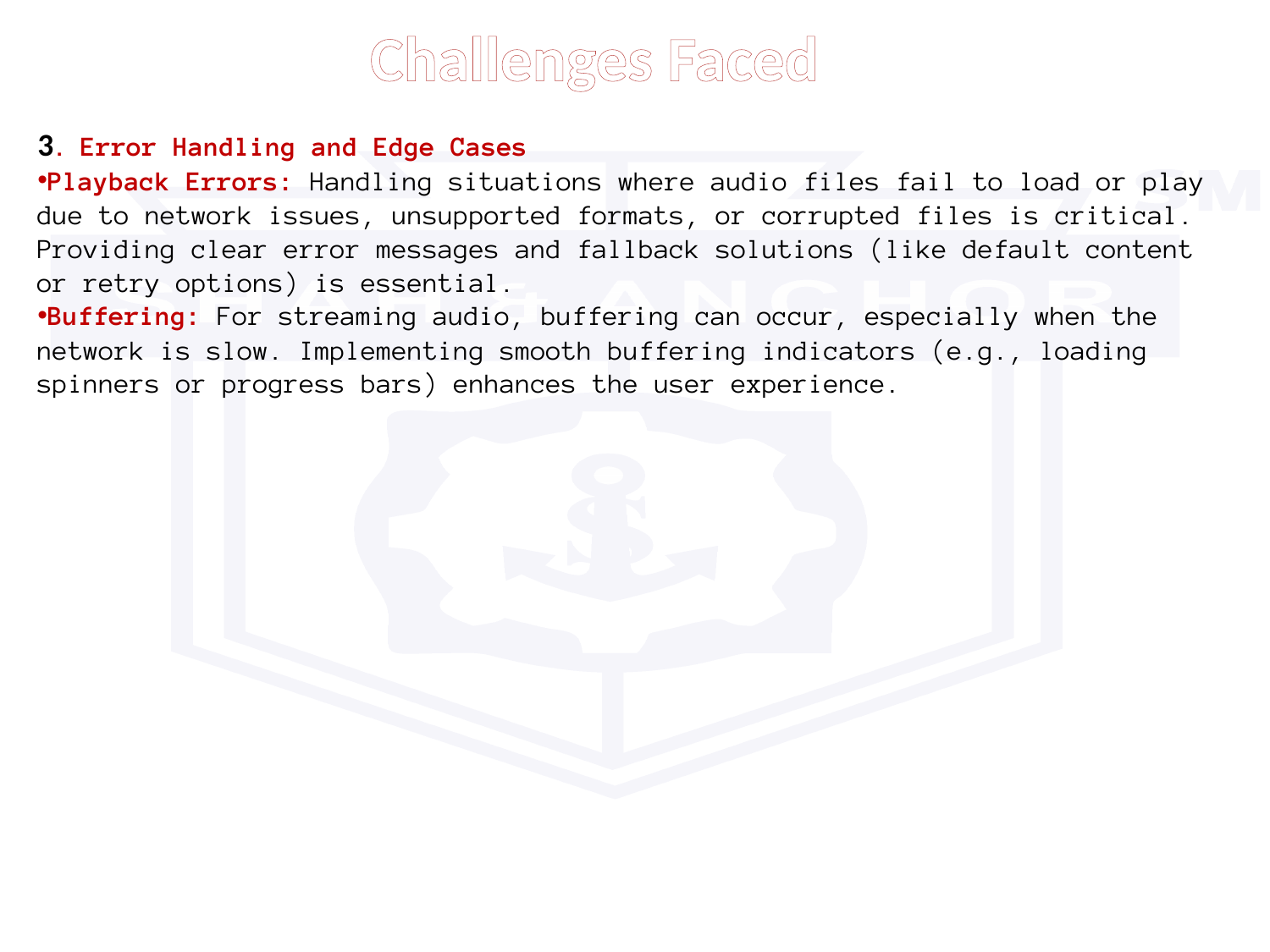

Challenges Faced
3. Error Handling and Edge Cases
Playback Errors: Handling situations where audio files fail to load or play due to network issues, unsupported formats, or corrupted files is critical. Providing clear error messages and fallback solutions (like default content or retry options) is essential.
Buffering: For streaming audio, buffering can occur, especially when the network is slow. Implementing smooth buffering indicators (e.g., loading spinners or progress bars) enhances the user experience.